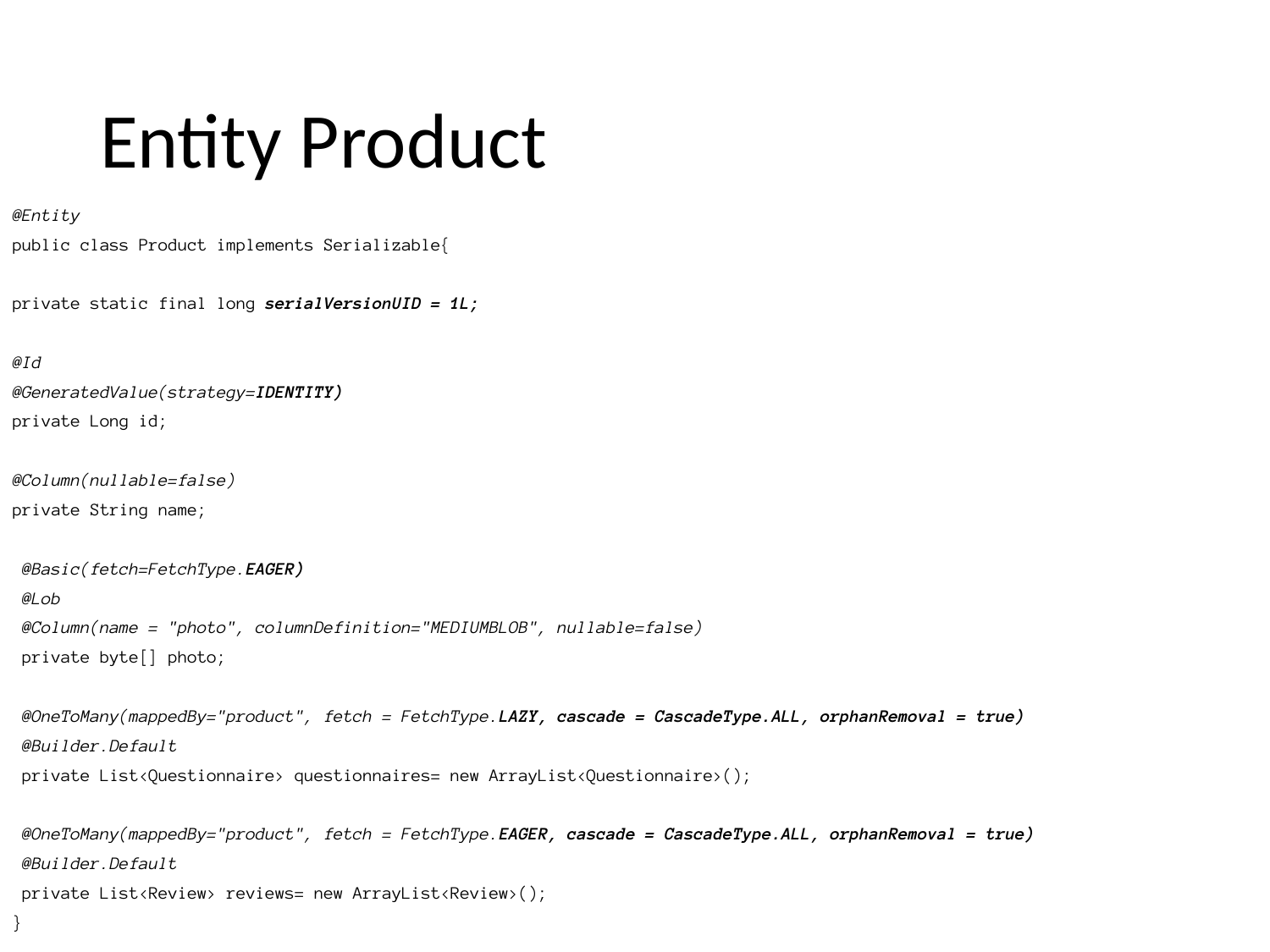

# Entity Product
@Entity
public class Product implements Serializable{

private static final long serialVersionUID = 1L;

@Id
@GeneratedValue(strategy=IDENTITY)
private Long id;

@Column(nullable=false)
private String name;

 @Basic(fetch=FetchType.EAGER)
 @Lob
 @Column(name = "photo", columnDefinition="MEDIUMBLOB", nullable=false)
 private byte[] photo;

 @OneToMany(mappedBy="product", fetch = FetchType.LAZY, cascade = CascadeType.ALL, orphanRemoval = true)
 @Builder.Default
 private List<Questionnaire> questionnaires= new ArrayList<Questionnaire>();

 @OneToMany(mappedBy="product", fetch = FetchType.EAGER, cascade = CascadeType.ALL, orphanRemoval = true)
 @Builder.Default
 private List<Review> reviews= new ArrayList<Review>();
}